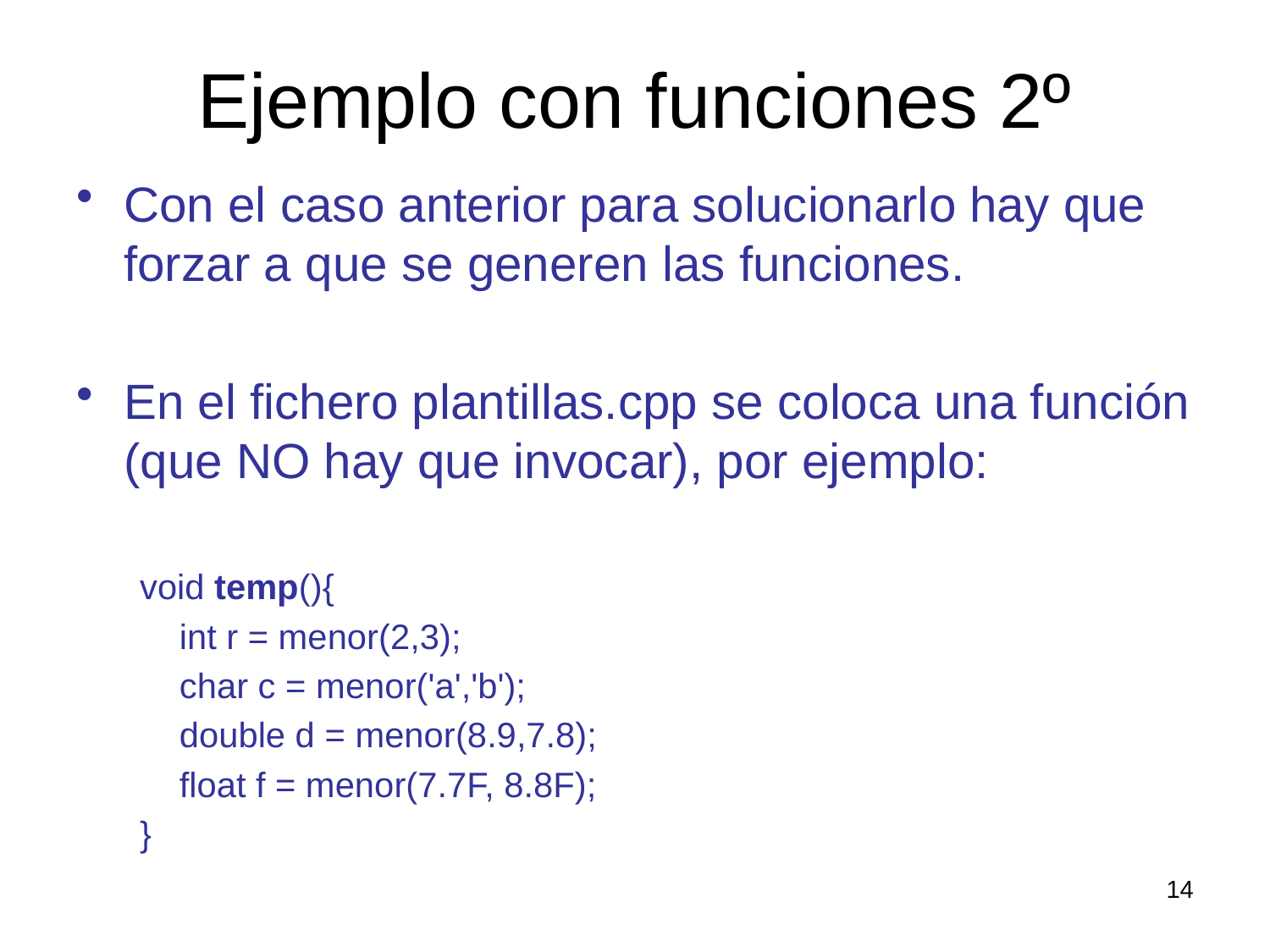

# Ejemplo con funciones 2º
Con el caso anterior para solucionarlo hay que forzar a que se generen las funciones.

En el fichero plantillas.cpp se coloca una función (que NO hay que invocar), por ejemplo:

void temp(){
	int r = menor(2,3);
	char c = menor('a','b');
	double d = menor(8.9,7.8);
	float f = menor(7.7F, 8.8F);
}
14